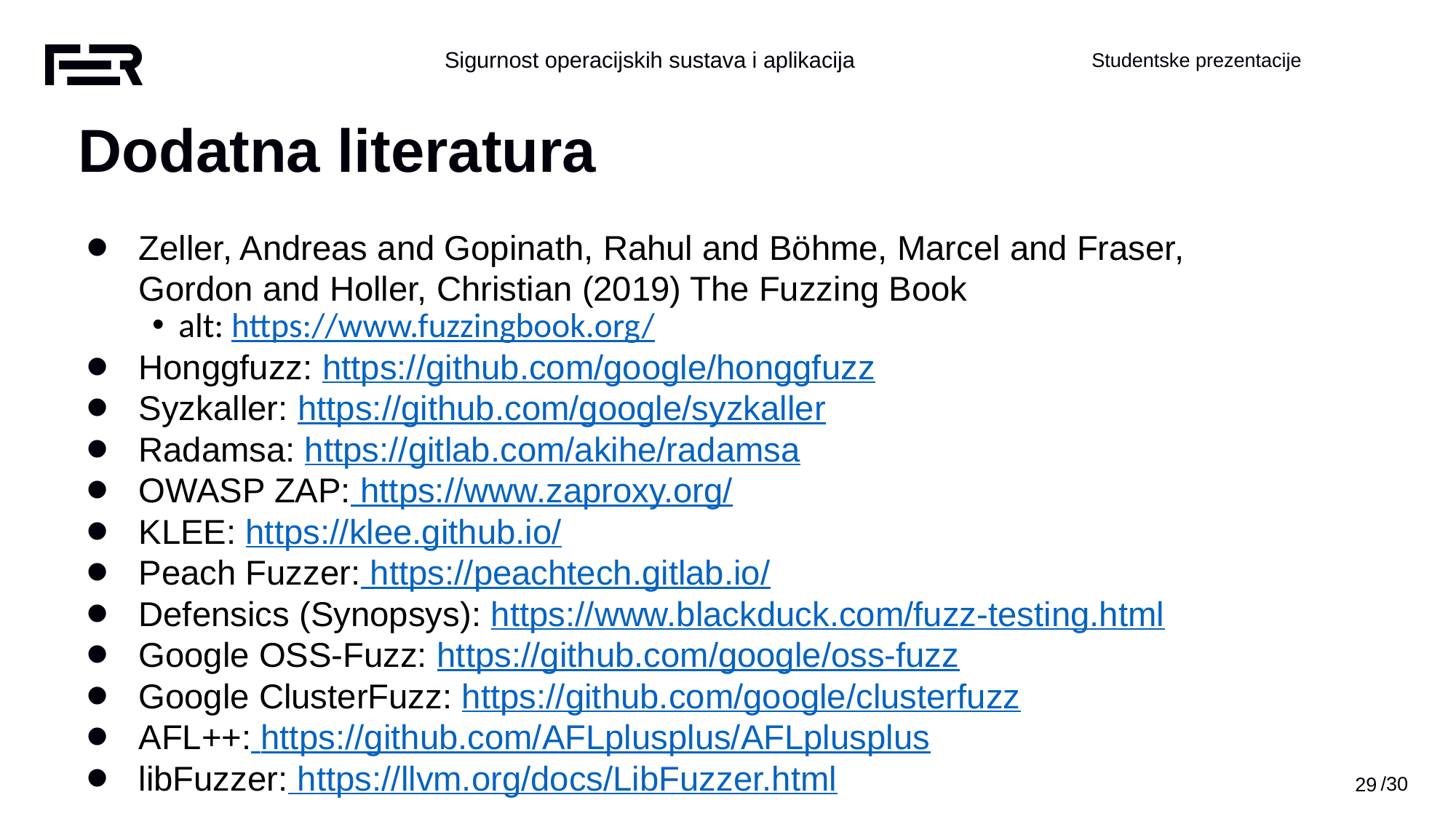

Dodatna literatura
Zeller, Andreas and Gopinath, Rahul and Böhme, Marcel and Fraser, Gordon and Holler, Christian (2019) The Fuzzing Book
alt: https://www.fuzzingbook.org/
Honggfuzz: https://github.com/google/honggfuzz
Syzkaller: https://github.com/google/syzkaller
Radamsa: https://gitlab.com/akihe/radamsa
OWASP ZAP: https://www.zaproxy.org/
KLEE: https://klee.github.io/
Peach Fuzzer: https://peachtech.gitlab.io/
Defensics (Synopsys): https://www.blackduck.com/fuzz-testing.html
Google OSS-Fuzz: https://github.com/google/oss-fuzz
Google ClusterFuzz: https://github.com/google/clusterfuzz
AFL++: https://github.com/AFLplusplus/AFLplusplus
libFuzzer: https://llvm.org/docs/LibFuzzer.html
/30
29